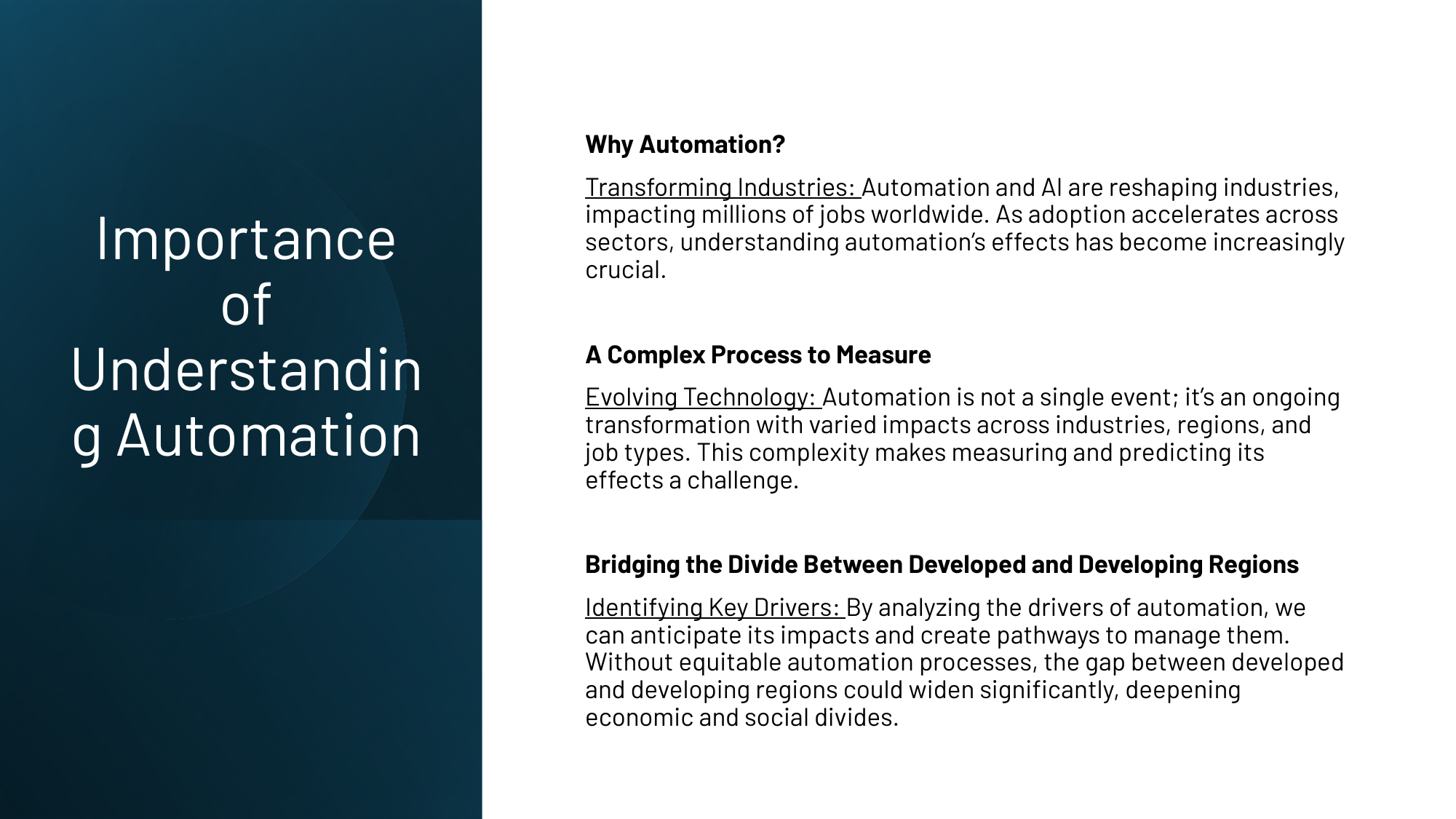

# Importance of Understanding Automation

Why Automation?
Transforming Industries: Automation and AI are reshaping industries, impacting millions of jobs worldwide. As adoption accelerates across sectors, understanding automation’s effects has become increasingly crucial.

A Complex Process to Measure
Evolving Technology: Automation is not a single event; it’s an ongoing transformation with varied impacts across industries, regions, and job types. This complexity makes measuring and predicting its effects a challenge.

Bridging the Divide Between Developed and Developing Regions
Identifying Key Drivers: By analyzing the drivers of automation, we can anticipate its impacts and create pathways to manage them. Without equitable automation processes, the gap between developed and developing regions could widen significantly, deepening economic and social divides.